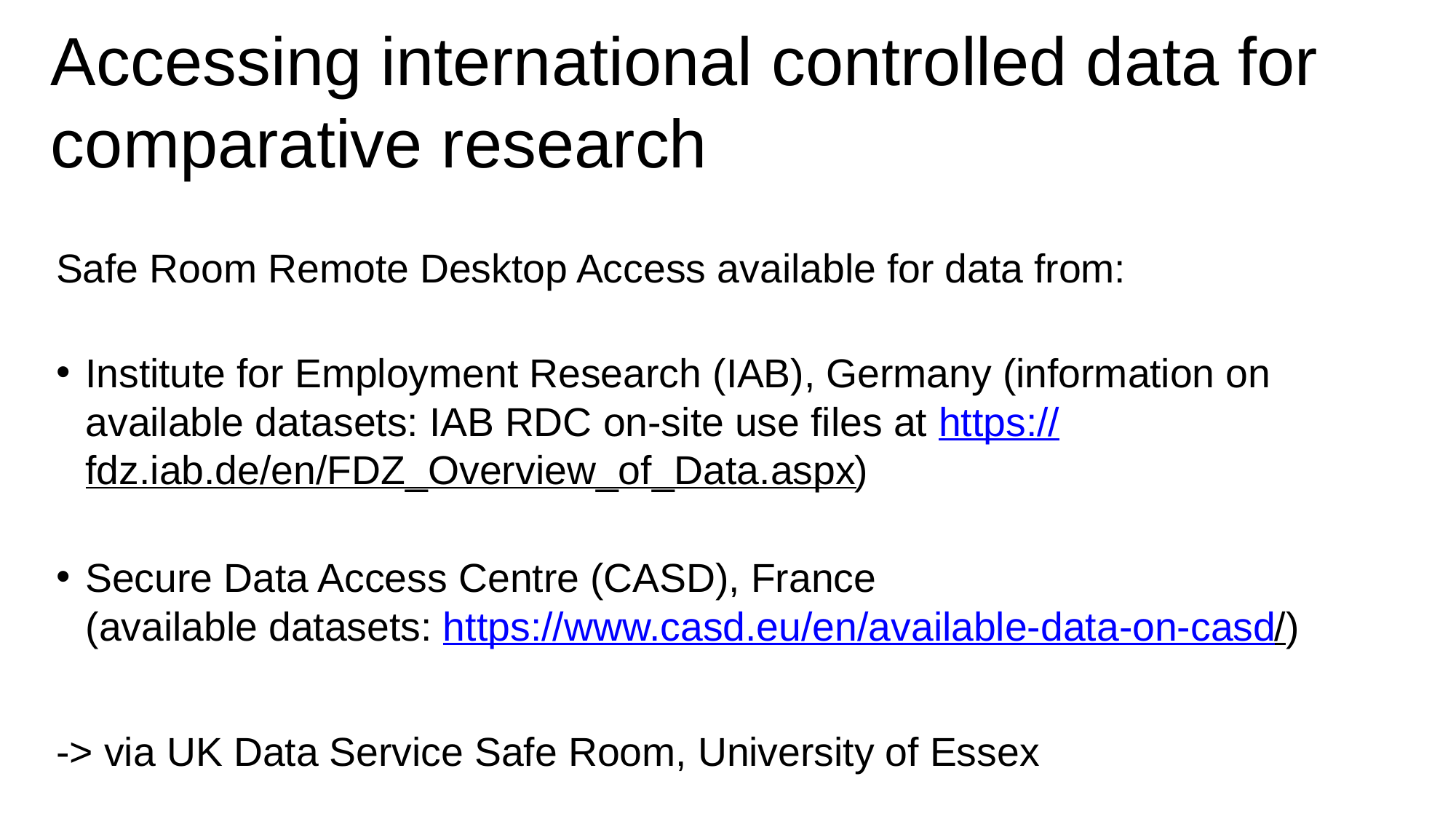

# Accessing international controlled data for comparative research
Safe Room Remote Desktop Access available for data from:
Institute for Employment Research (IAB), Germany (information on available datasets: IAB RDC on-site use files at https://fdz.iab.de/en/FDZ_Overview_of_Data.aspx)
Secure Data Access Centre (CASD), France
(available datasets: https://www.casd.eu/en/available-data-on-casd/)
-> via UK Data Service Safe Room, University of Essex